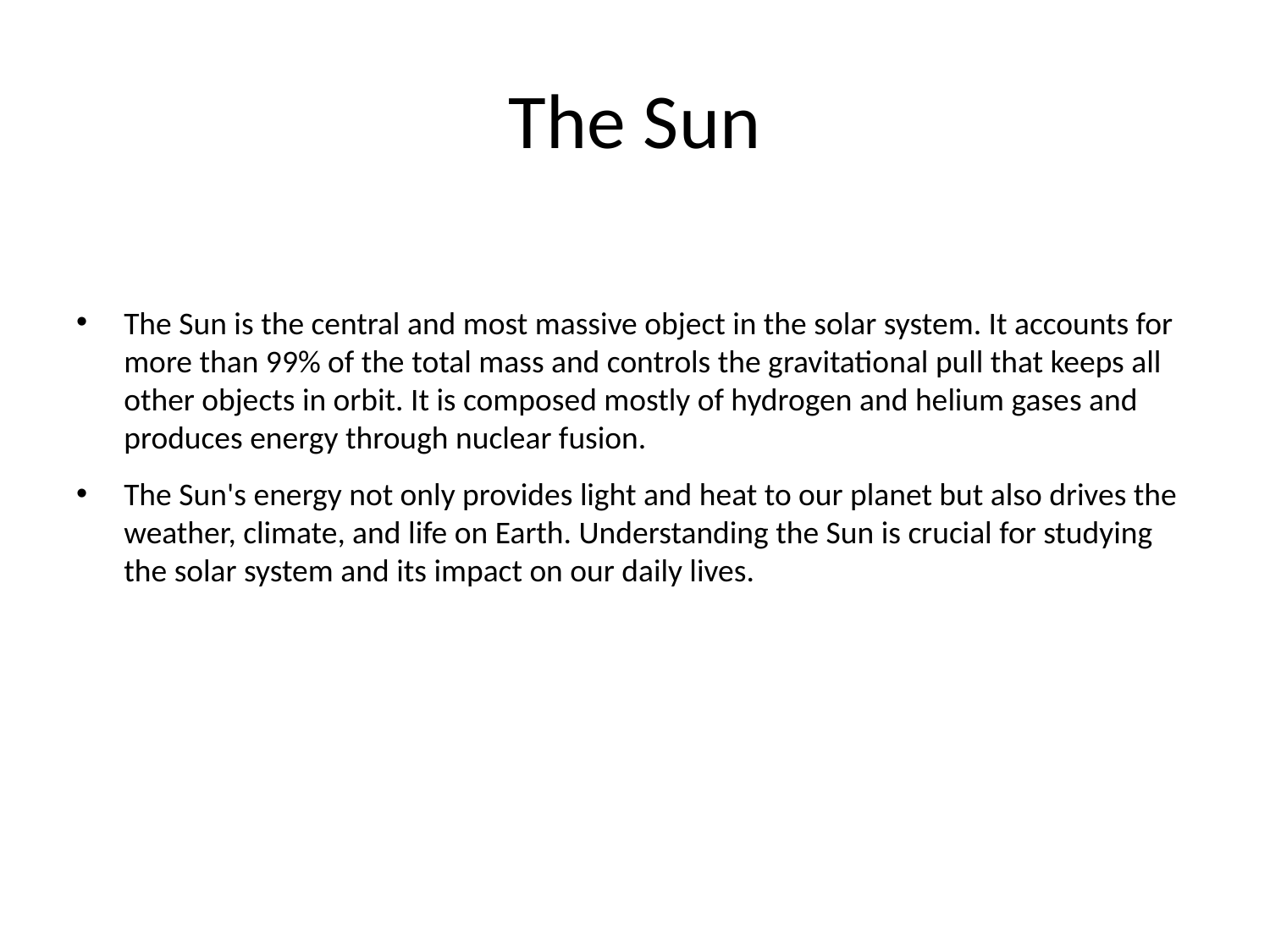

# The Sun

The Sun is the central and most massive object in the solar system. It accounts for more than 99% of the total mass and controls the gravitational pull that keeps all other objects in orbit. It is composed mostly of hydrogen and helium gases and produces energy through nuclear fusion.
The Sun's energy not only provides light and heat to our planet but also drives the weather, climate, and life on Earth. Understanding the Sun is crucial for studying the solar system and its impact on our daily lives.